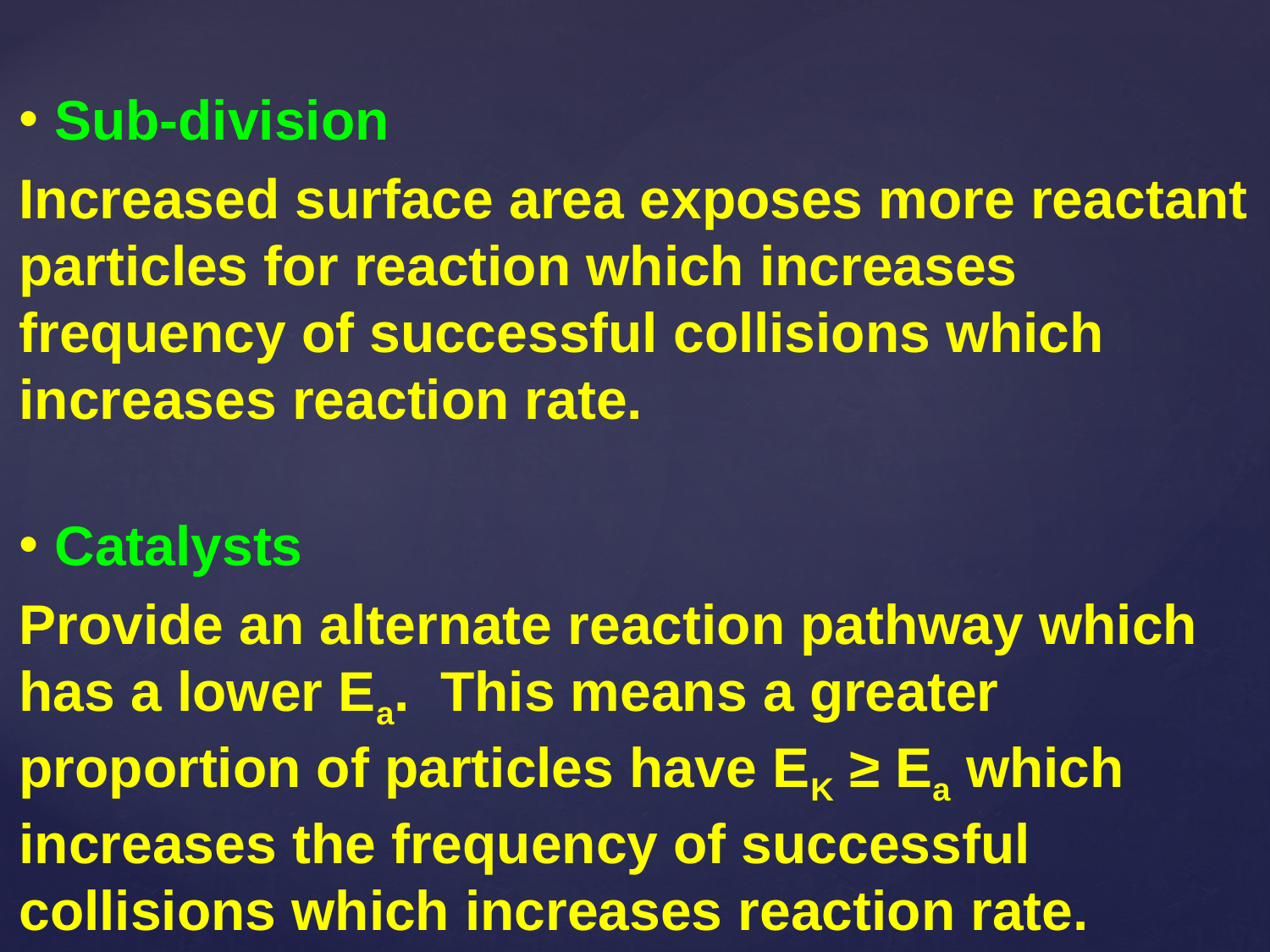

Sub-division
Increased surface area exposes more reactant particles for reaction which increases frequency of successful collisions which increases reaction rate.

Catalysts
Provide an alternate reaction pathway which has a lower Ea.  This means a greater proportion of particles have EK ≥ Ea which increases the frequency of successful  collisions which increases reaction rate.